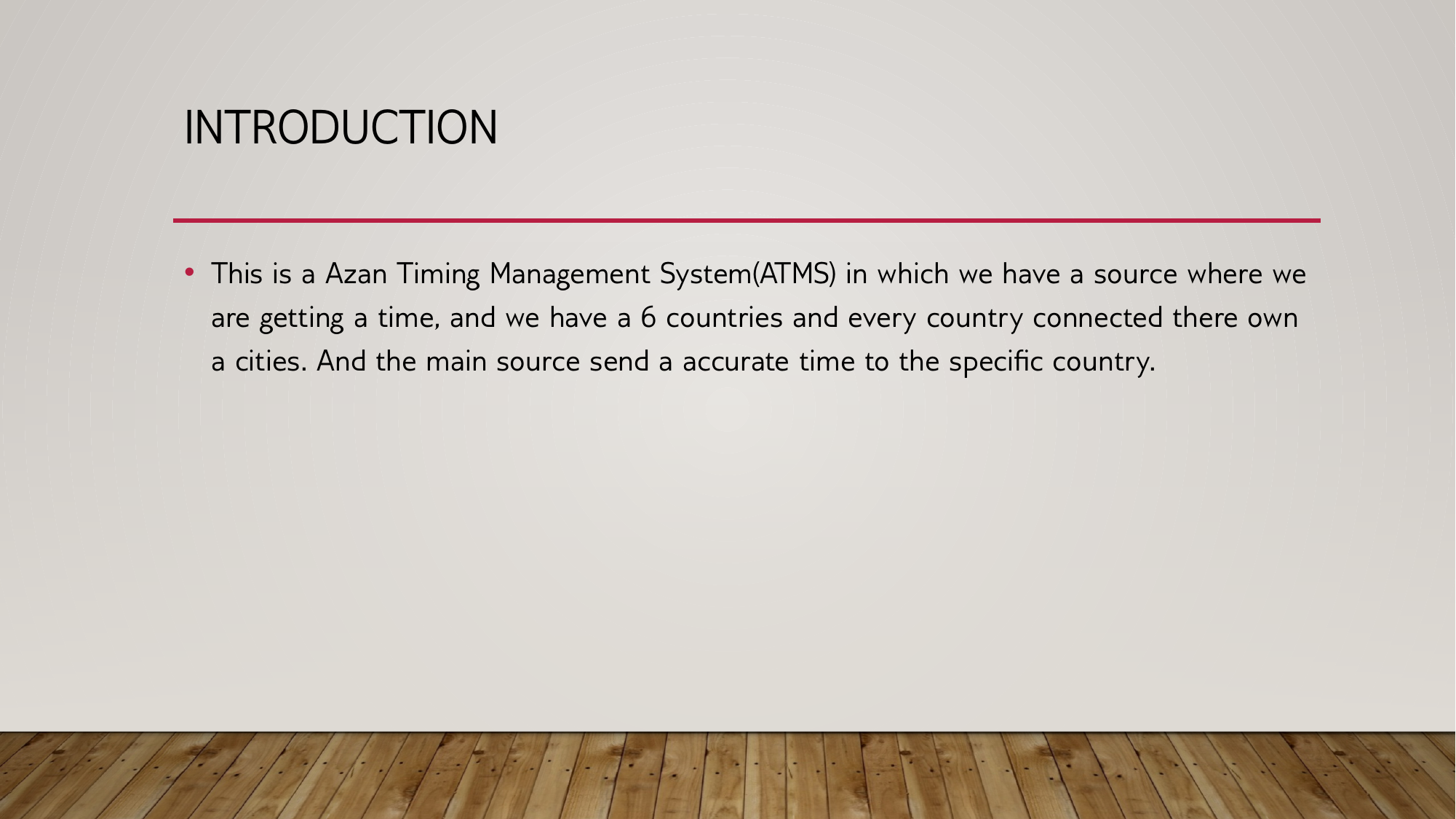

# introduction
This is a Azan Timing Management System(ATMS) in which we have a source where we are getting a time, and we have a 6 countries and every country connected there own a cities. And the main source send a accurate time to the specific country.